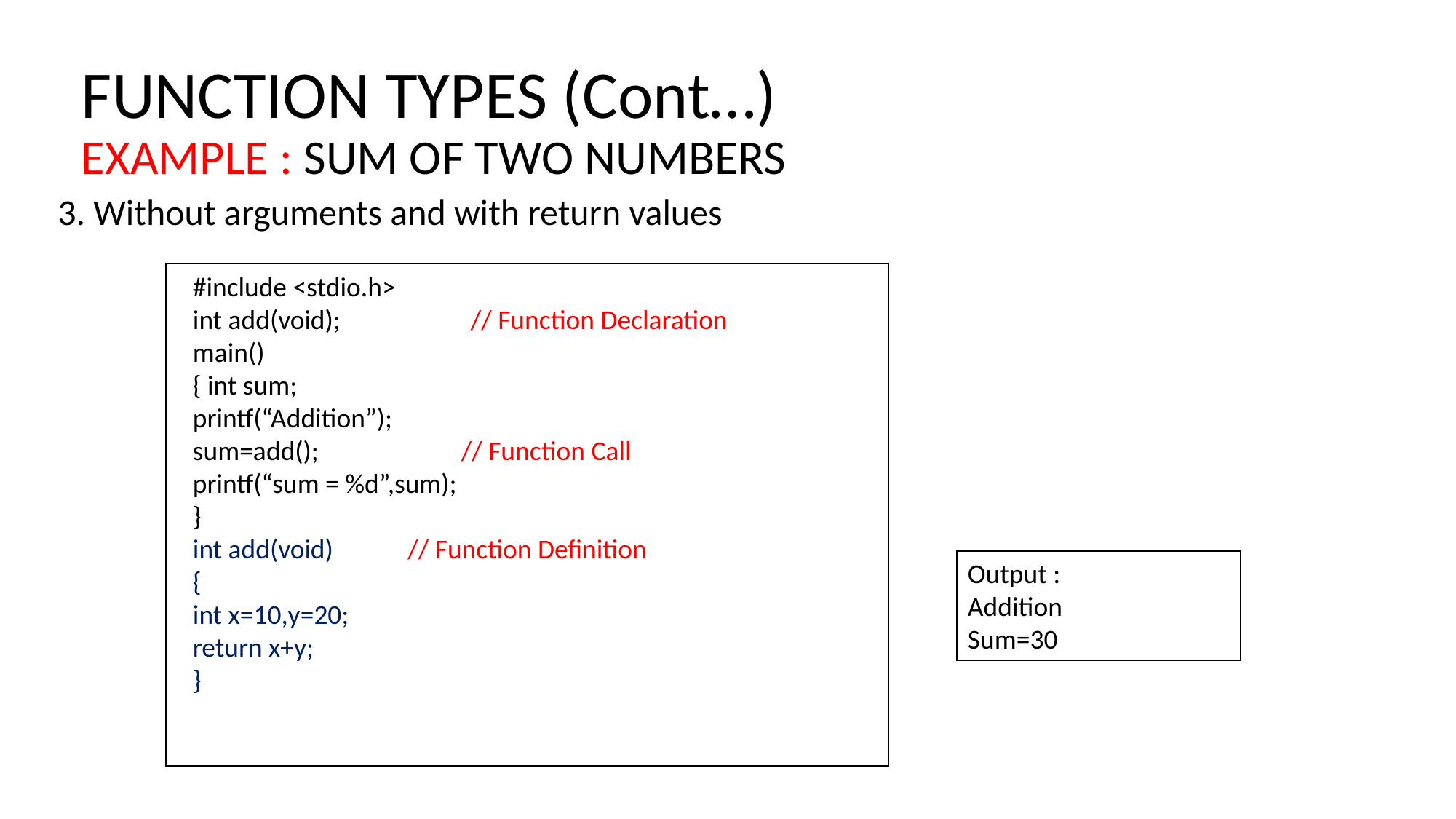

# FUNCTION TYPES (Cont…) EXAMPLE : SUM OF TWO NUMBERS
 3. Without arguments and with return values

#include <stdio.h>
int add(void);                     // Function Declaration
main()
{ int sum;
printf(“Addition”);
sum=add();                       // Function Call
printf(“sum = %d”,sum);
}
int add(void)            // Function Definition
{
int x=10,y=20;
return x+y;
}

Output :
Addition
Sum=30